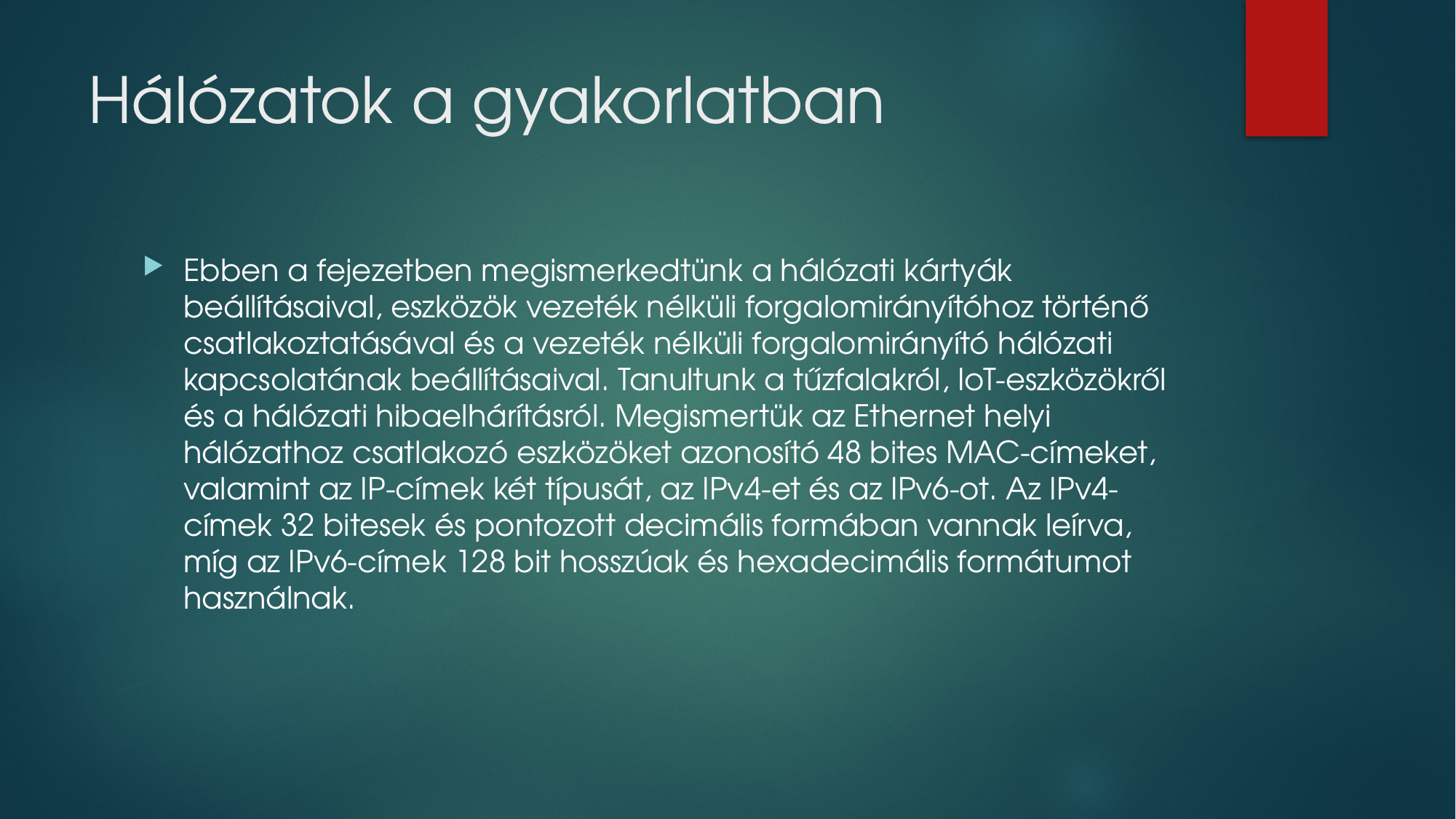

# Hálózatok a gyakorlatban
Ebben a fejezetben megismerkedtünk a hálózati kártyák beállításaival, eszközök vezeték nélküli forgalomirányítóhoz történő csatlakoztatásával és a vezeték nélküli forgalomirányító hálózati kapcsolatának beállításaival. Tanultunk a tűzfalakról, IoT-eszközökről és a hálózati hibaelhárításról. Megismertük az Ethernet helyi hálózathoz csatlakozó eszközöket azonosító 48 bites MAC-címeket, valamint az IP-címek két típusát, az IPv4-et és az IPv6-ot. Az IPv4-címek 32 bitesek és pontozott decimális formában vannak leírva, míg az IPv6-címek 128 bit hosszúak és hexadecimális formátumot használnak.